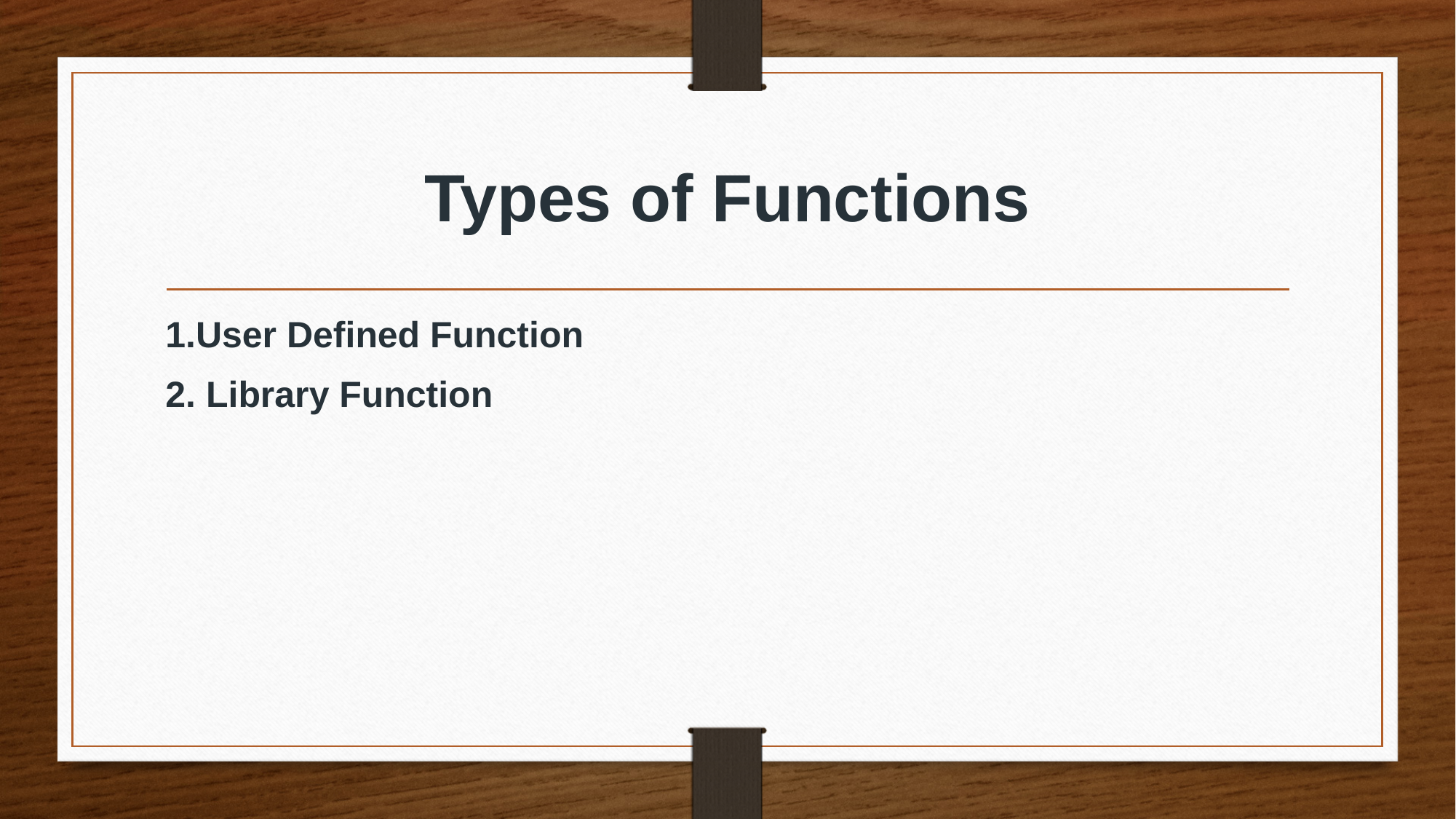

# Types of Functions
1.User Defined Function
2. Library Function